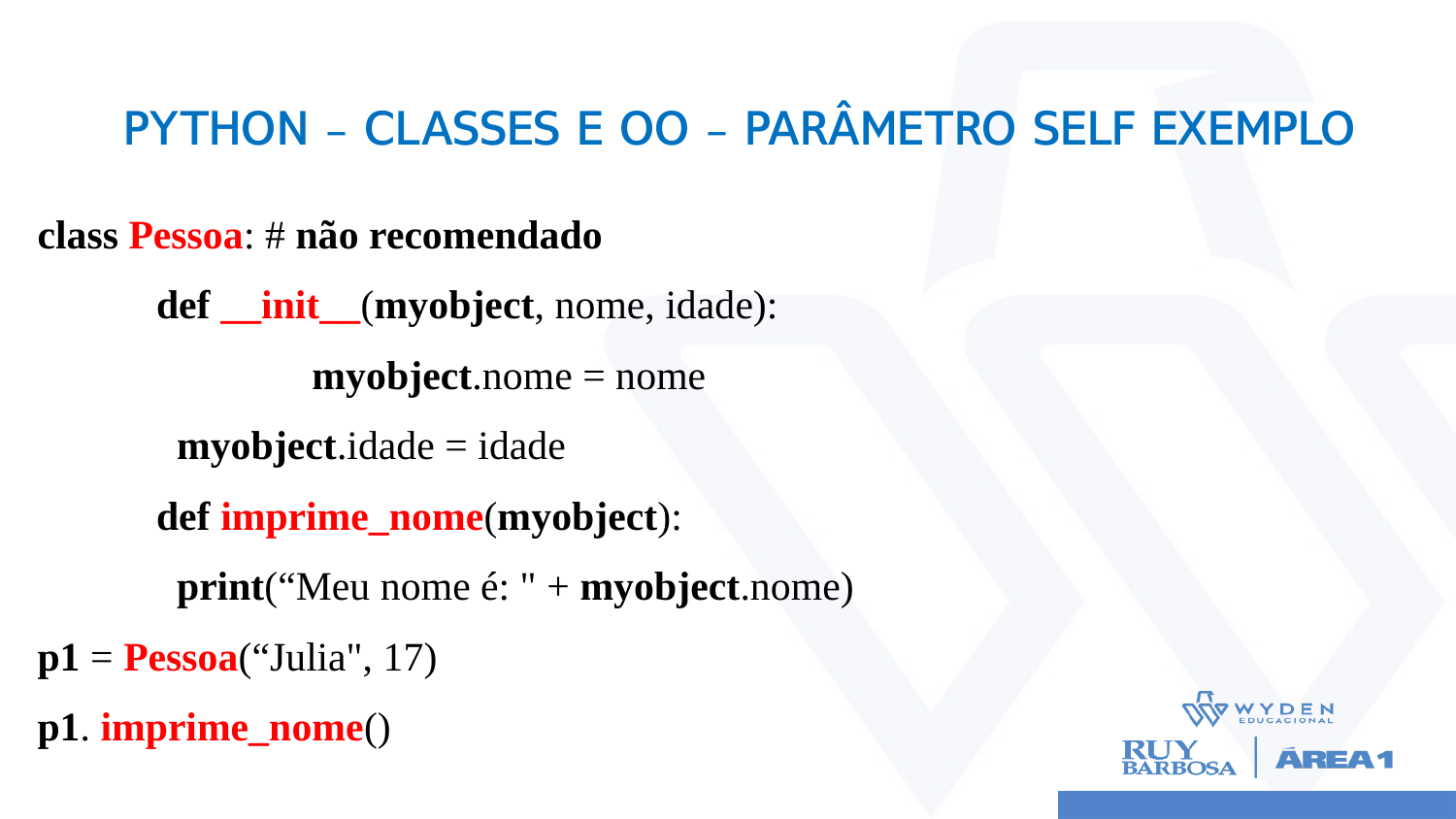

# Python – CLASSES E OO – Parâmetro SELF EXEMPLO
class Pessoa: # não recomendado
  def __init__(myobject, nome, idade):
 	   myobject.nome = nome
    myobject.idade = idade
  def imprime_nome(myobject):
    print(“Meu nome é: " + myobject.nome)
p1 = Pessoa(“Julia", 17)
p1. imprime_nome()